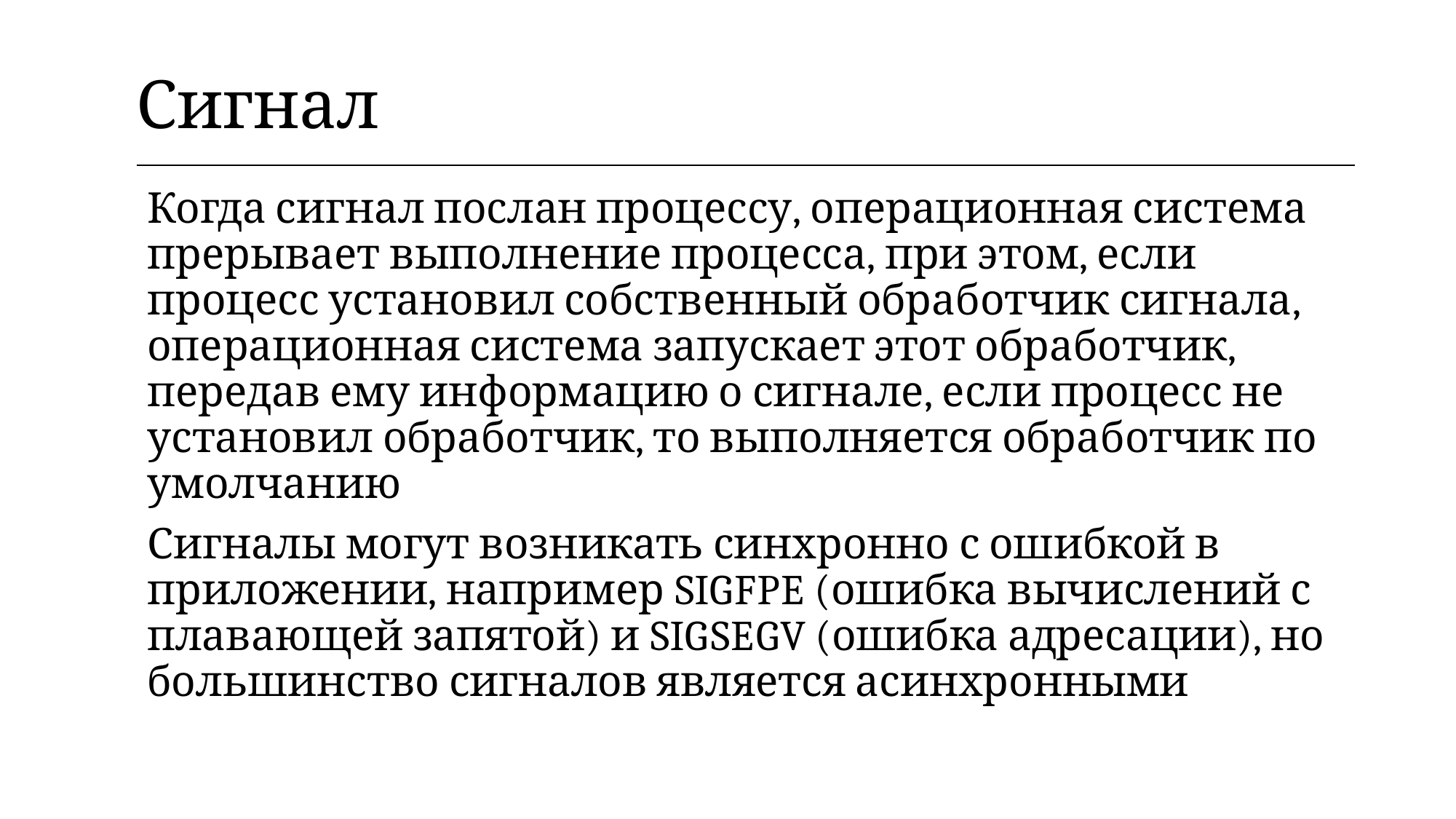

| Сигнал |
| --- |
Когда сигнал послан процессу, операционная система прерывает выполнение процесса, при этом, если процесс установил собственный обработчик сигнала, операционная система запускает этот обработчик, передав ему информацию о сигнале, если процесс не установил обработчик, то выполняется обработчик по умолчанию
Сигналы могут возникать синхронно с ошибкой в приложении, например SIGFPE (ошибка вычислений с плавающей запятой) и SIGSEGV (ошибка адресации), но большинство сигналов является асинхронными